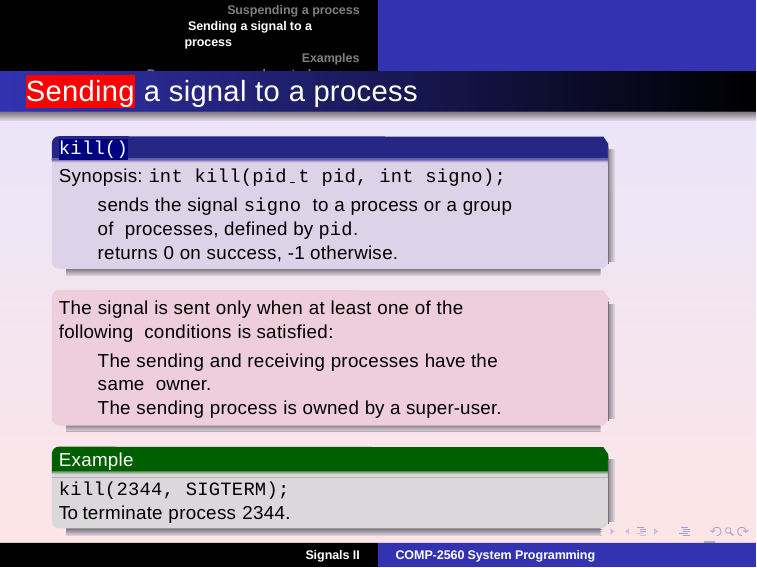

Suspending a process  Sending a signal to a process
Examples  Process groups and control terminal

Sending a signal to a process

kill()
Synopsis: int kill(pid t pid, int signo);
sends the signal signo to a process or a group of  processes, defined by pid.
returns 0 on success, -1 otherwise.

The signal is sent only when at least one of the following  conditions is satisfied:
The sending and receiving processes have the same  owner.
The sending process is owned by a super-user.

Example
kill(2344, SIGTERM);
To terminate process 2344.

5

COMP-2560 System Programming
Signals II